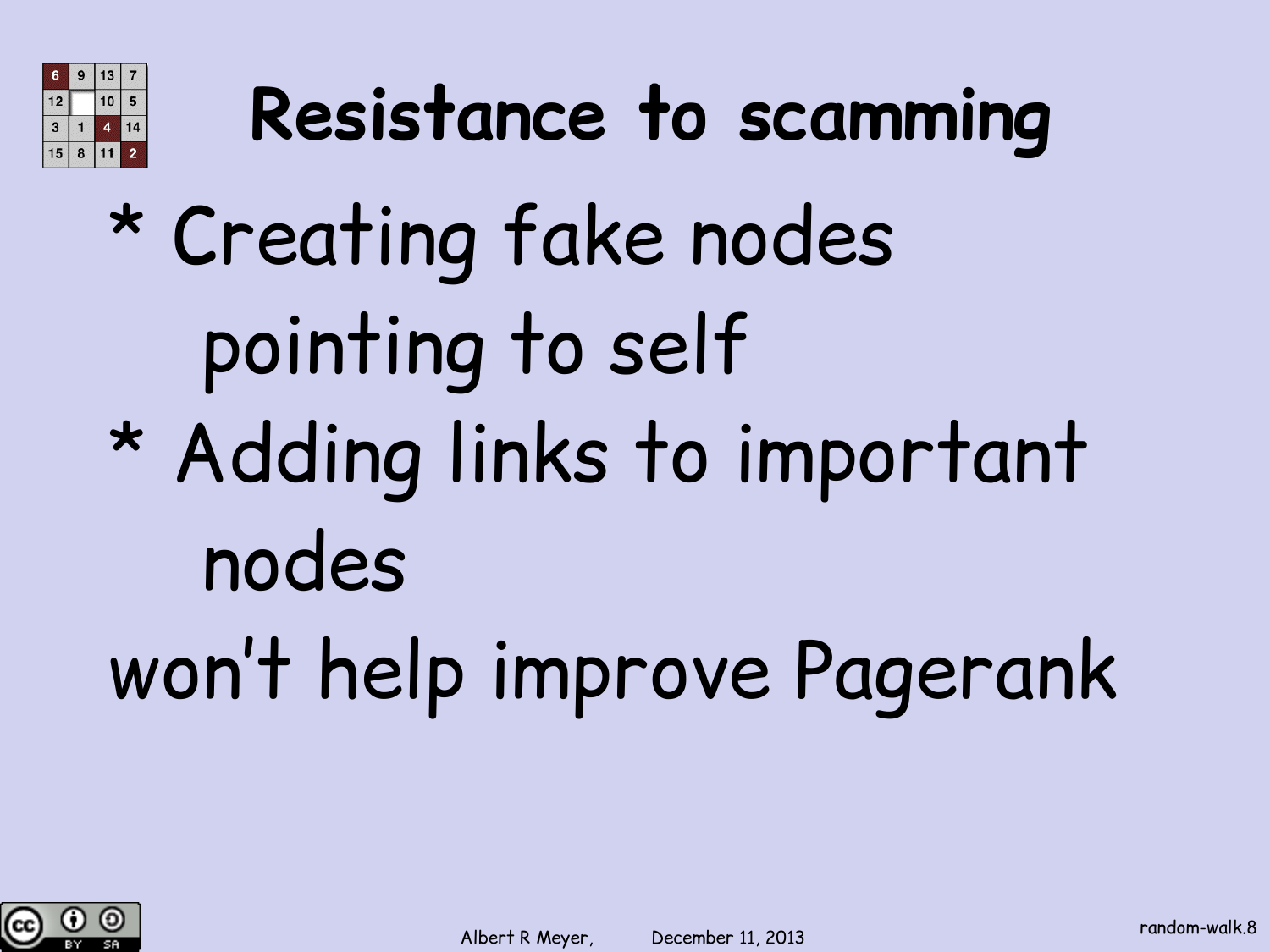

# Resistance to scamming
* Creating fake nodes
    pointing to self
* Adding links to important
    nodes
won’t help improve Pagerank
random-walk.8

Albert R Meyer,           December 11, 2013